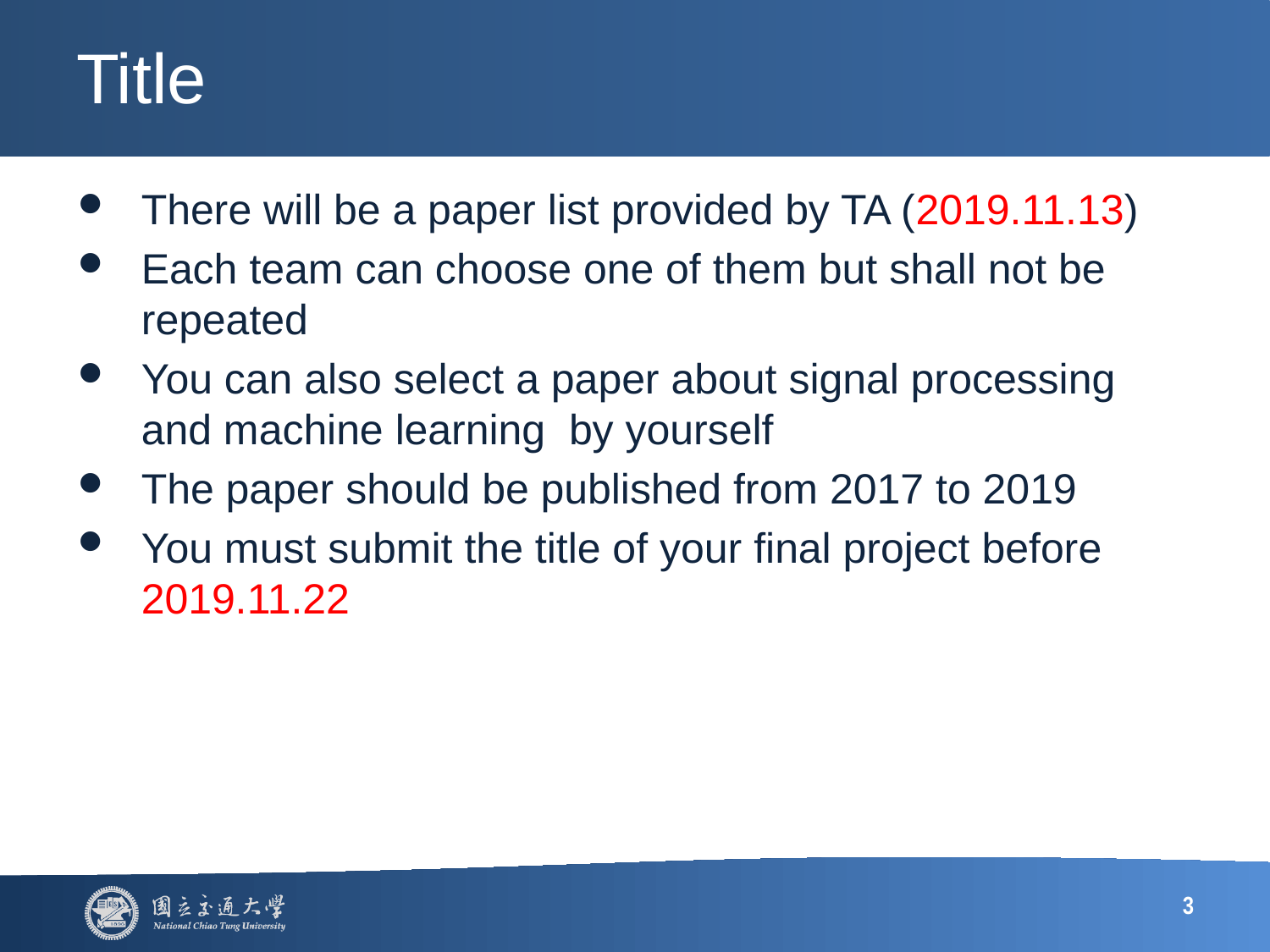

# Title
There will be a paper list provided by TA (2019.11.13)
Each team can choose one of them but shall not be repeated
You can also select a paper about signal processing and machine learning  by yourself
The paper should be published from 2017 to 2019
You must submit the title of your final project before 2019.11.22

3